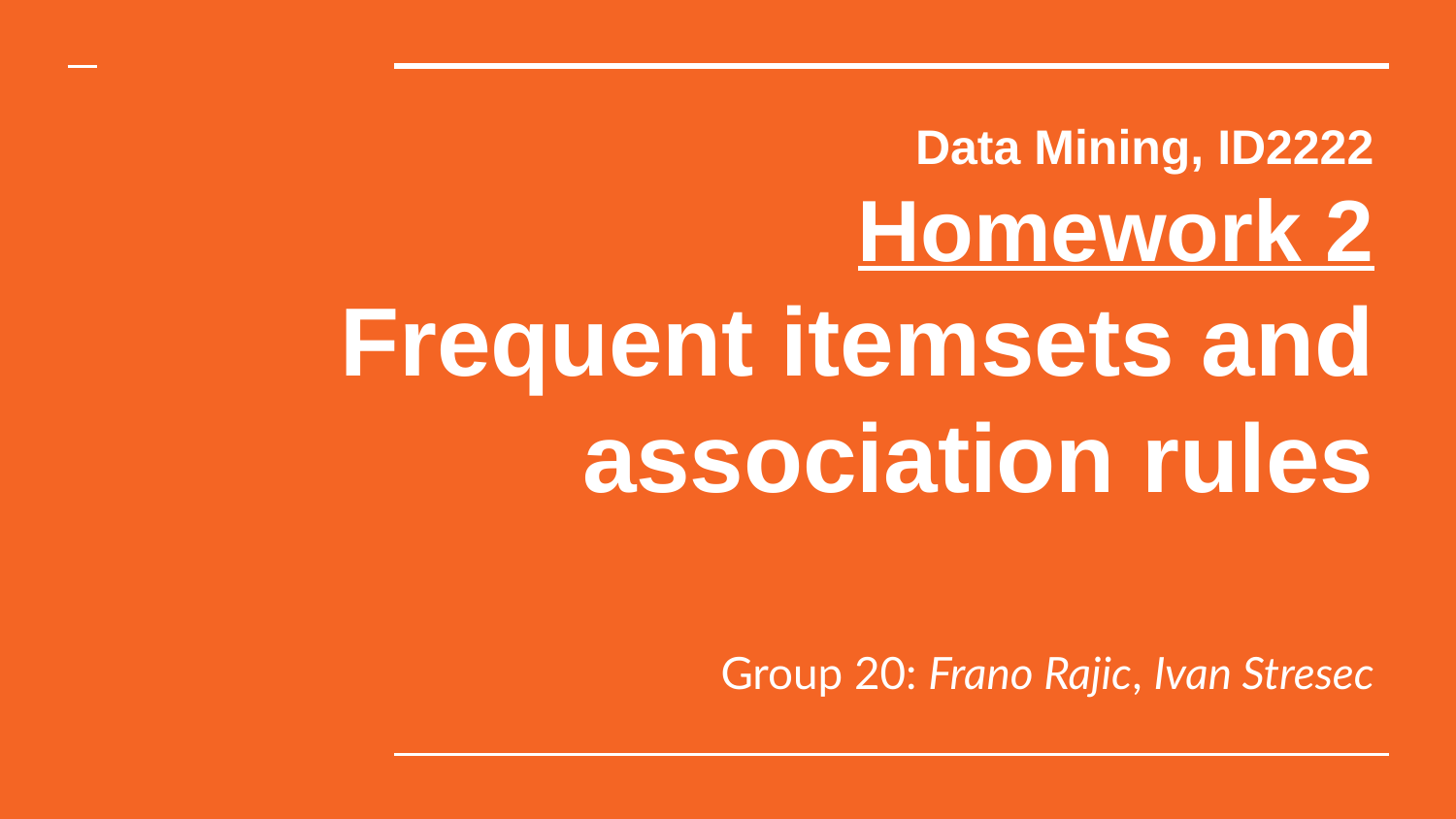

# Data Mining, ID2222
Homework 2
Frequent itemsets and association rules

Group 20: Frano Rajic, Ivan Stresec